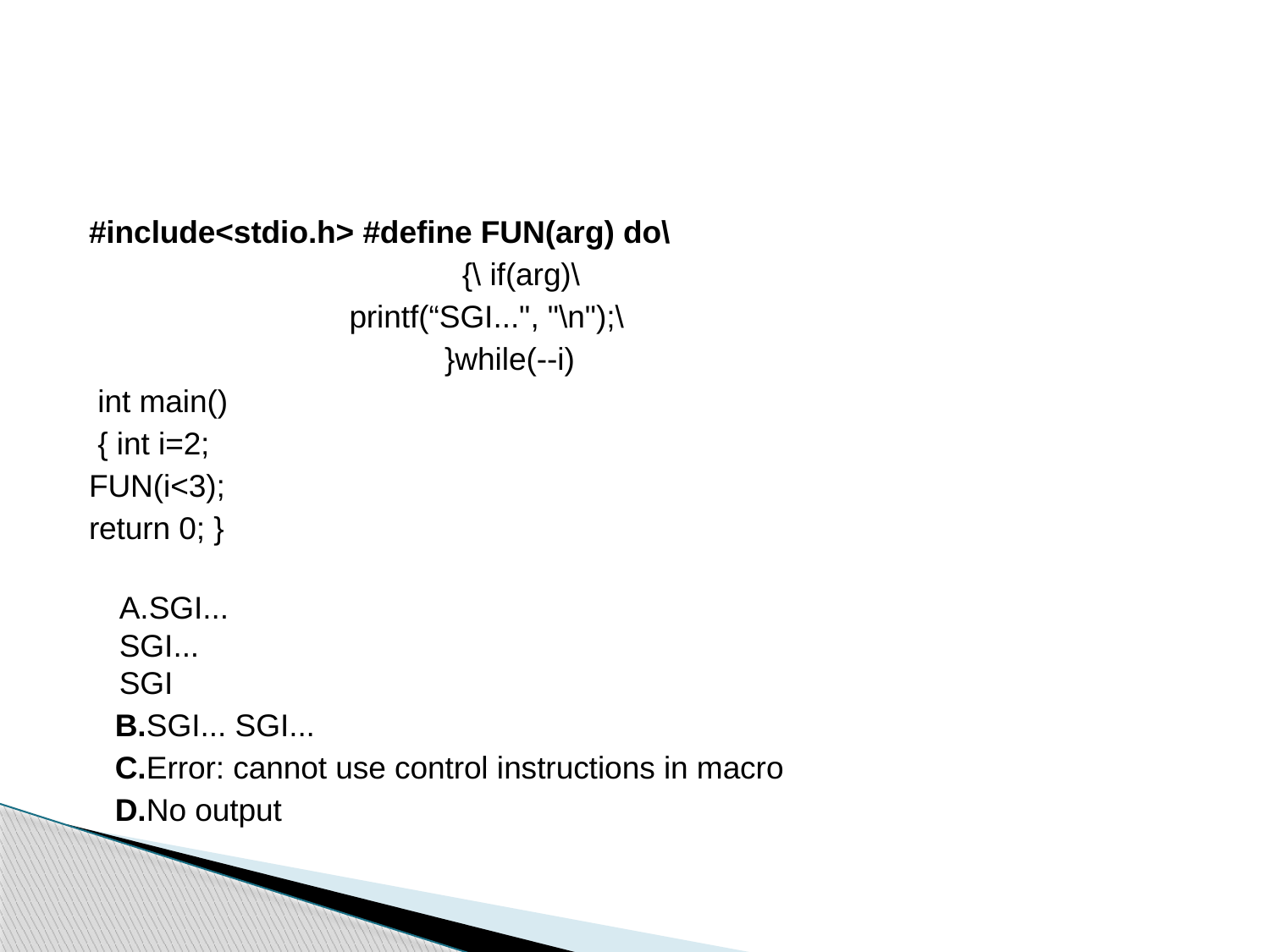

#include<stdio.h> #define FUN(arg) do\
                                           {\ if(arg)\
                              printf(“SGI...", "\n");\
                                         }while(--i)
 int main()
 { int i=2;
FUN(i<3);
return 0; }
A.SGI...
SGI...
SGI
   B.SGI... SGI...
   C.Error: cannot use control instructions in macro
   D.No output